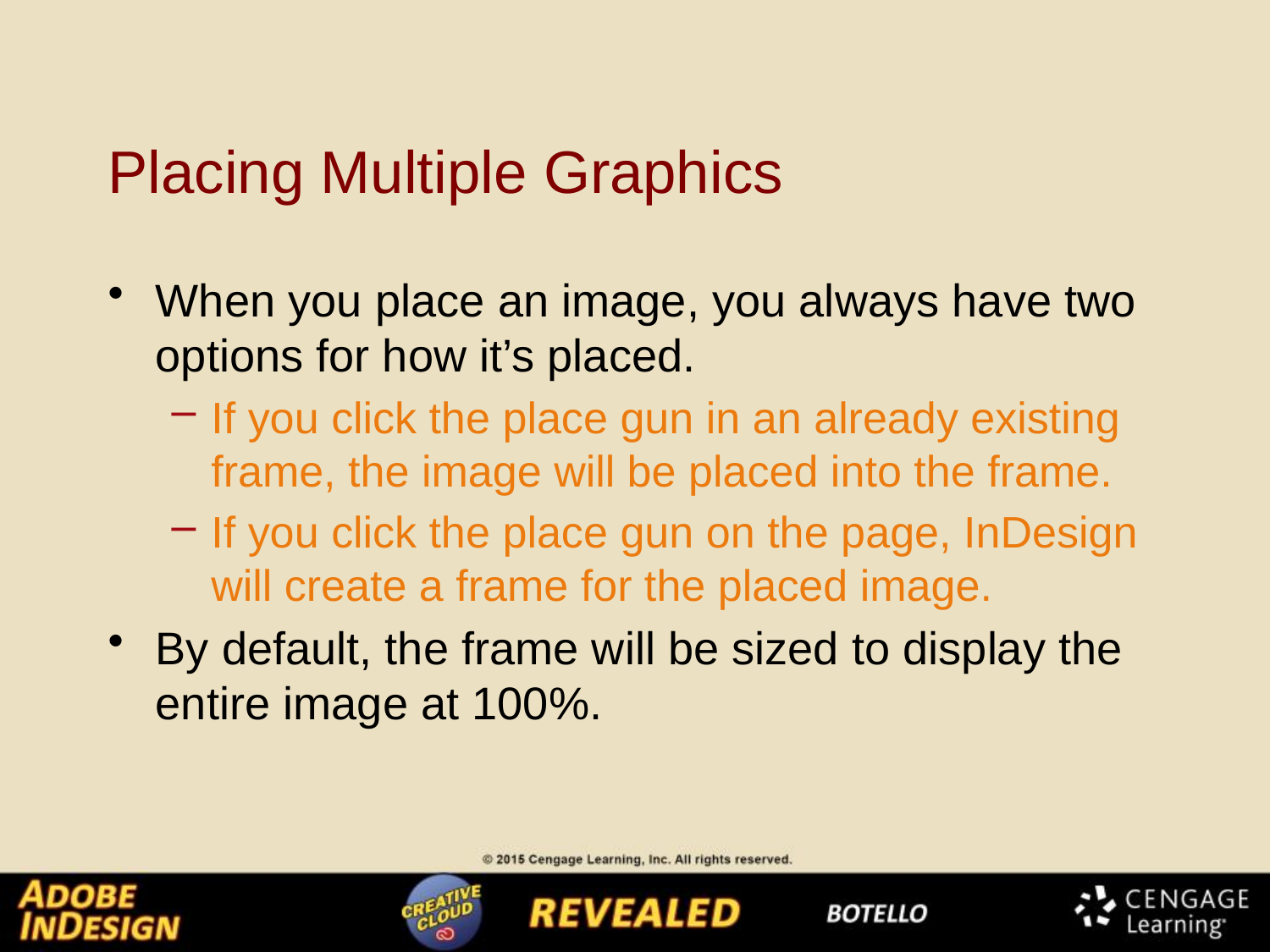

# Placing Multiple Graphics
When you place an image, you always have two options for how it’s placed.
If you click the place gun in an already existing frame, the image will be placed into the frame.
If you click the place gun on the page, InDesign will create a frame for the placed image.
By default, the frame will be sized to display the entire image at 100%.